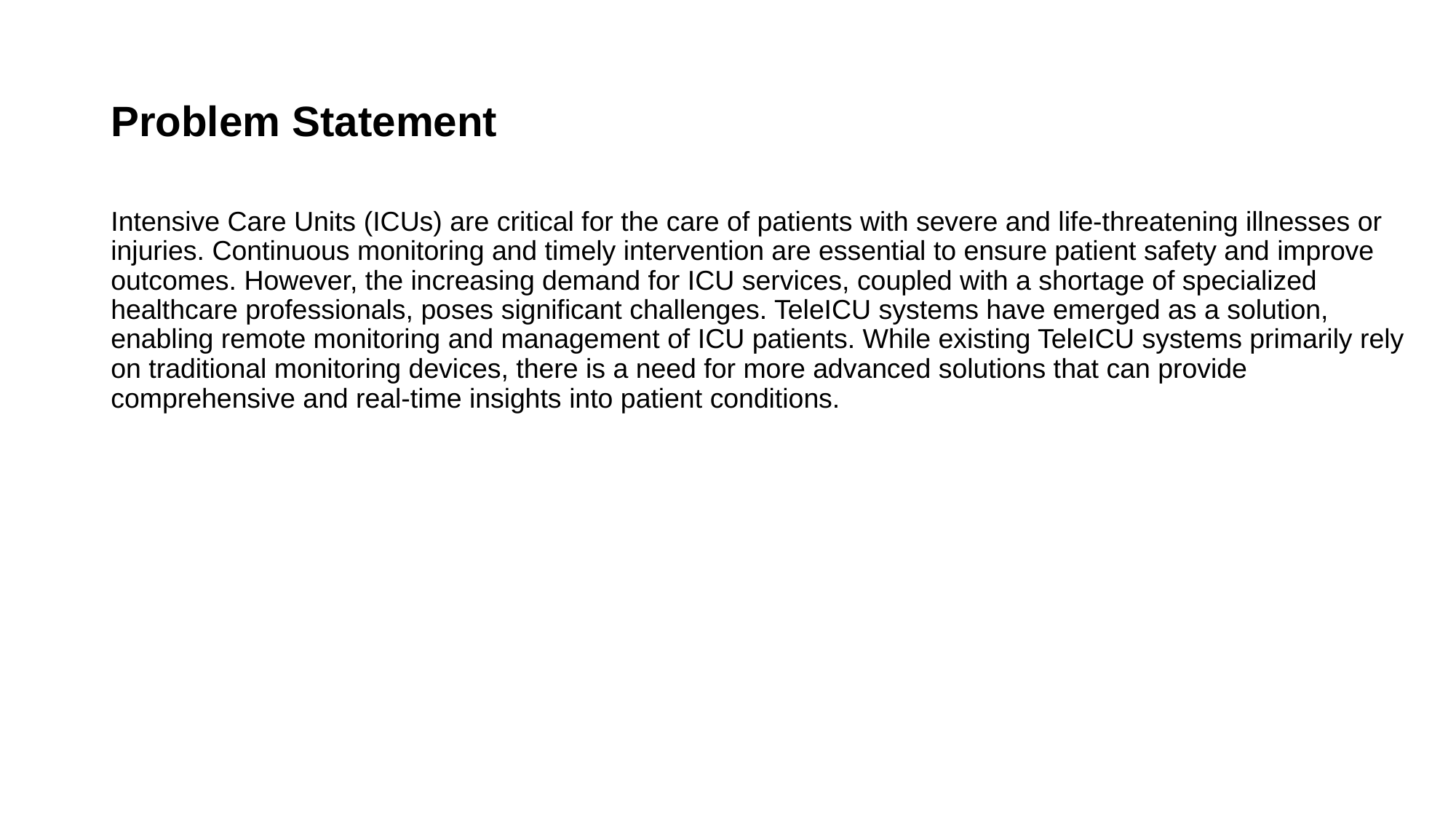

# Problem Statement
Intensive Care Units (ICUs) are critical for the care of patients with severe and life-threatening illnesses or injuries. Continuous monitoring and timely intervention are essential to ensure patient safety and improve outcomes. However, the increasing demand for ICU services, coupled with a shortage of specialized healthcare professionals, poses significant challenges. TeleICU systems have emerged as a solution, enabling remote monitoring and management of ICU patients. While existing TeleICU systems primarily rely on traditional monitoring devices, there is a need for more advanced solutions that can provide comprehensive and real-time insights into patient conditions.